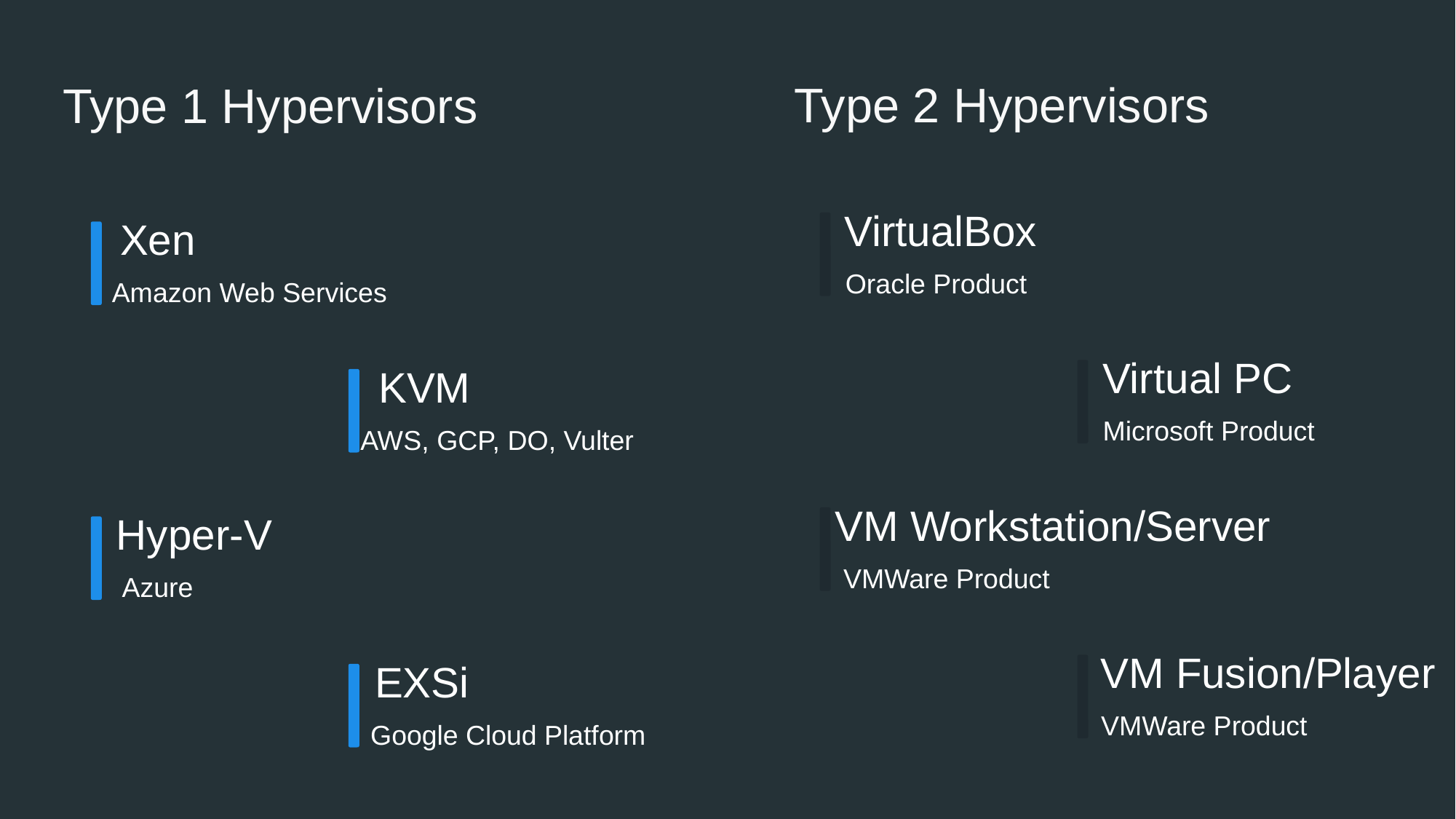

Type 2 Hypervisors
Type 1 Hypervisors
VirtualBox
Oracle Product

Xen
Amazon Web Services

Virtual PC
Microsoft Product

KVM
AWS, GCP, DO, Vulter

VM Workstation/Server
VMWare Product

Hyper-V
Azure

VM Fusion/Player
VMWare Product

EXSi
Google Cloud Platform